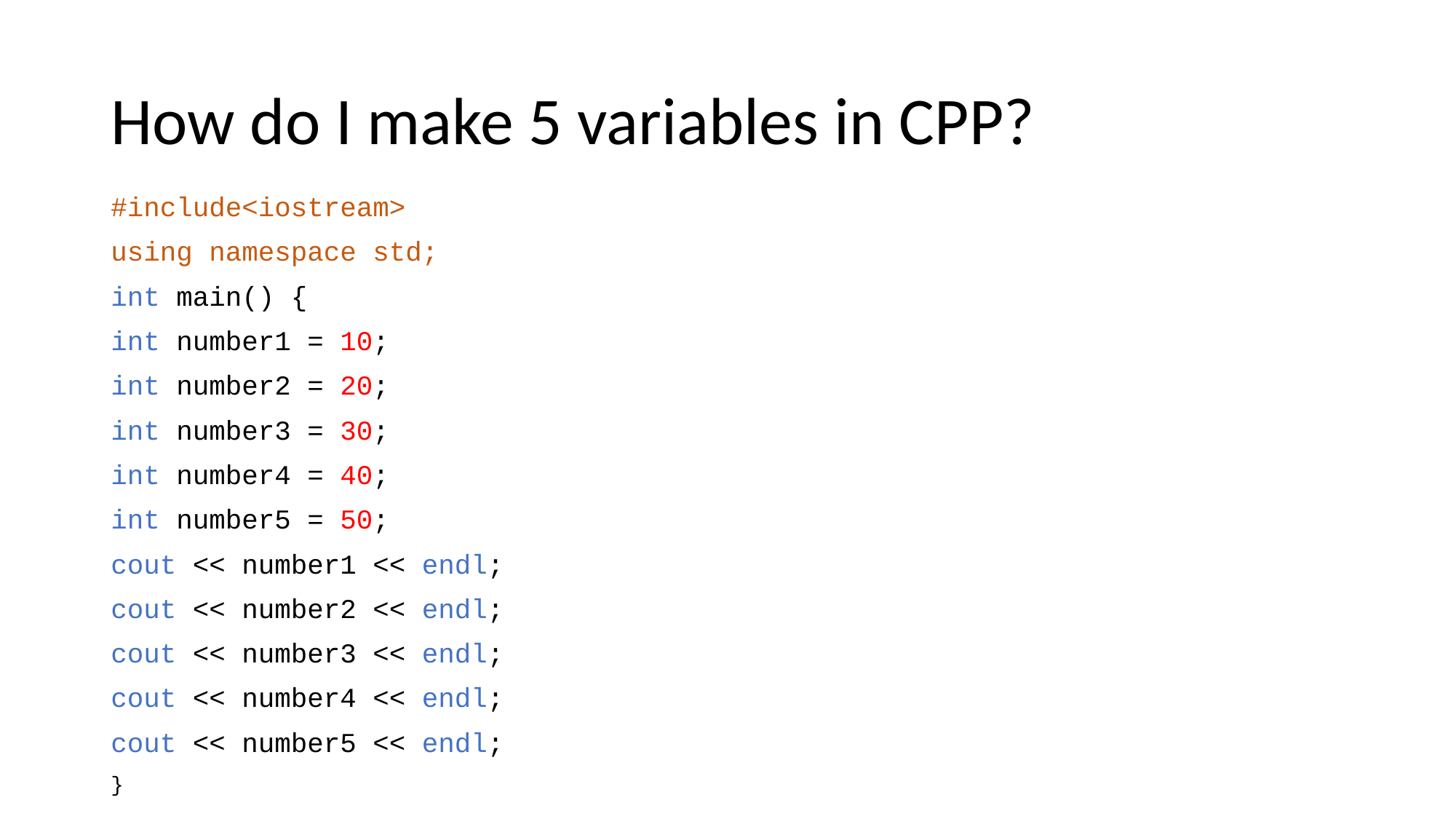

# How do I make 5 variables in CPP?
#include<iostream>
using namespace std;
int main() {
int number1 = 10;
int number2 = 20;
int number3 = 30;
int number4 = 40;
int number5 = 50;
cout << number1 << endl;
cout << number2 << endl;
cout << number3 << endl;
cout << number4 << endl;
cout << number5 << endl;
}